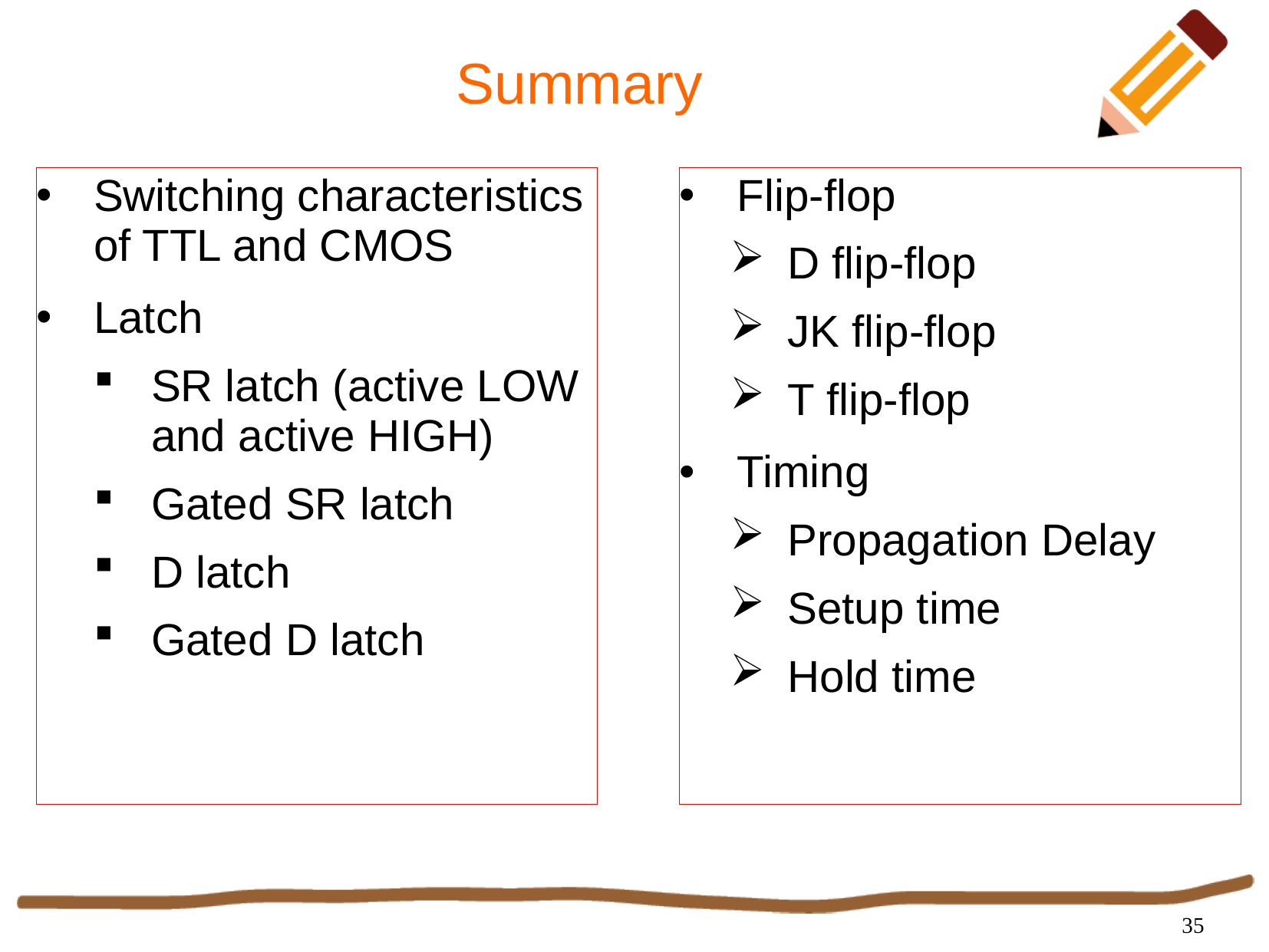

# Summary
Switching characteristics of TTL and CMOS
Latch
SR latch (active LOW and active HIGH)
Gated SR latch
D latch
Gated D latch

Flip-flop
D flip-flop
JK flip-flop
T flip-flop
Timing
Propagation Delay
Setup time
Hold time

35